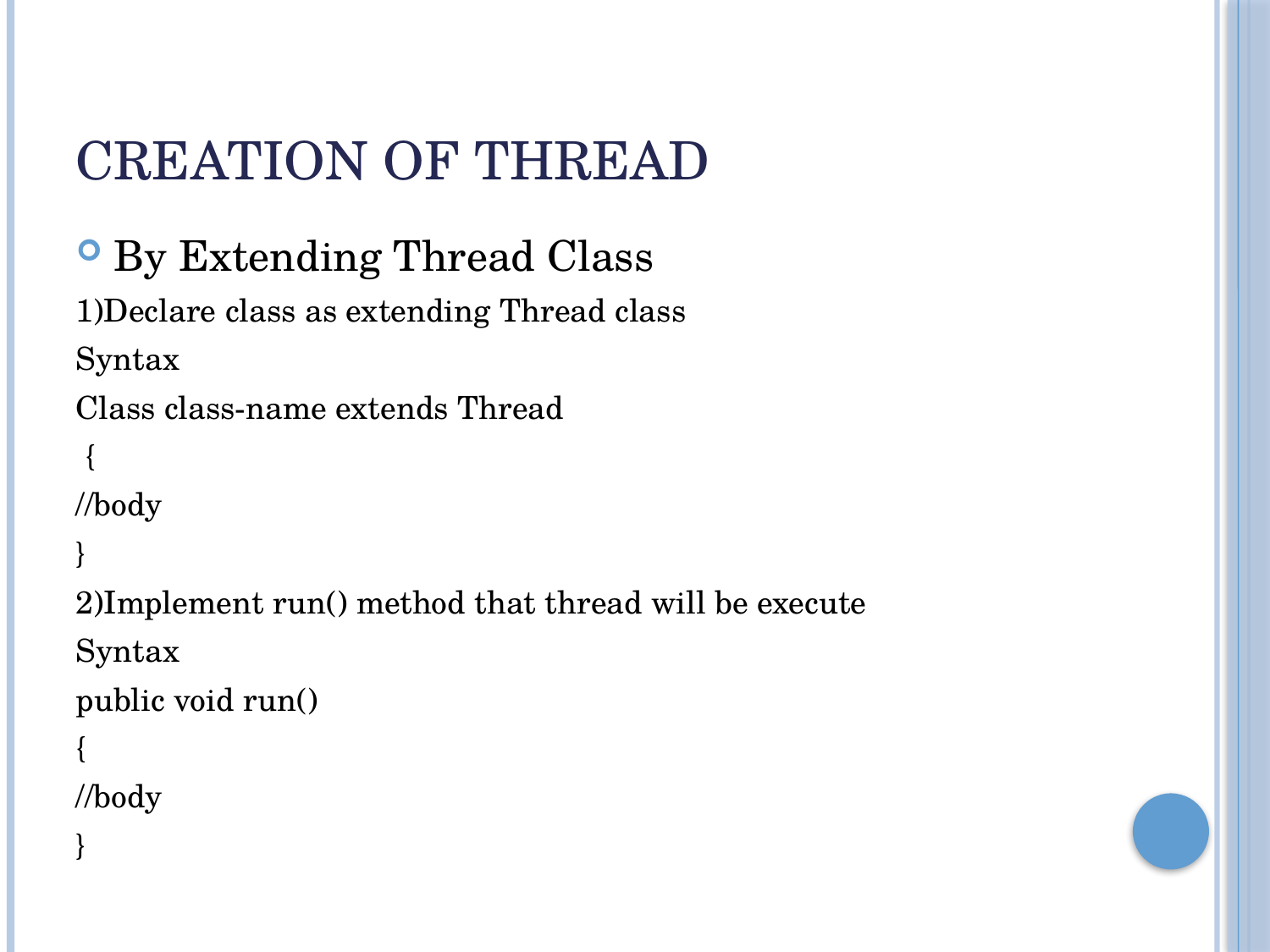

# Creation of Thread
By Extending Thread Class
1)Declare class as extending Thread class
Syntax
Class class-name extends Thread
 {
//body
}
2)Implement run() method that thread will be execute
Syntax
public void run()
{
//body
}